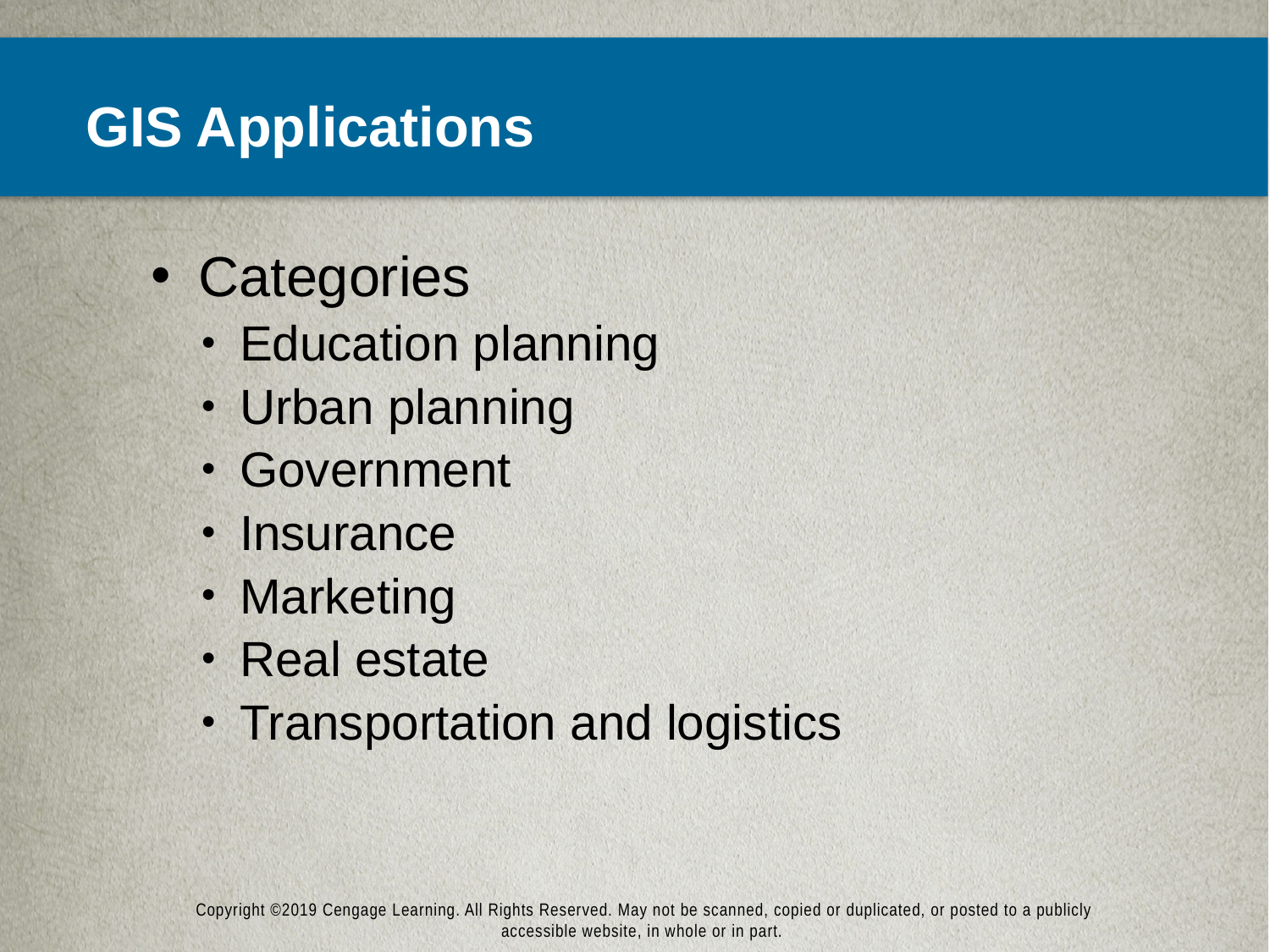

# GIS Applications
Categories
Education planning
Urban planning
Government
Insurance
Marketing
Real estate
Transportation and logistics